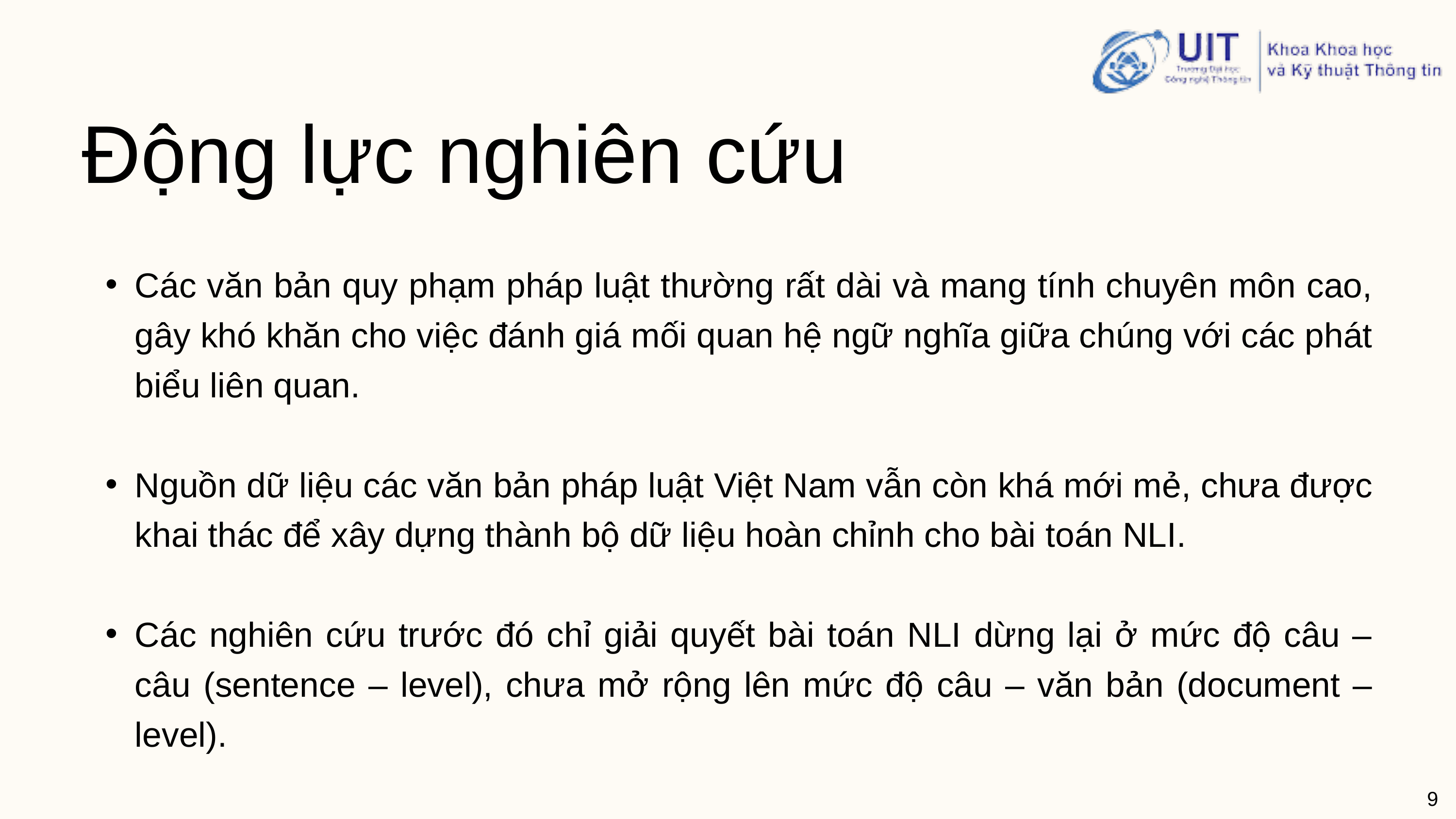

Động lực nghiên cứu

Các văn bản quy phạm pháp luật thường rất dài và mang tính chuyên môn cao, gây khó khăn cho việc đánh giá mối quan hệ ngữ nghĩa giữa chúng với các phát biểu liên quan.

Nguồn dữ liệu các văn bản pháp luật Việt Nam vẫn còn khá mới mẻ, chưa được khai thác để xây dựng thành bộ dữ liệu hoàn chỉnh cho bài toán NLI.

Các nghiên cứu trước đó chỉ giải quyết bài toán NLI dừng lại ở mức độ câu – câu (sentence – level), chưa mở rộng lên mức độ câu – văn bản (document – level).
9